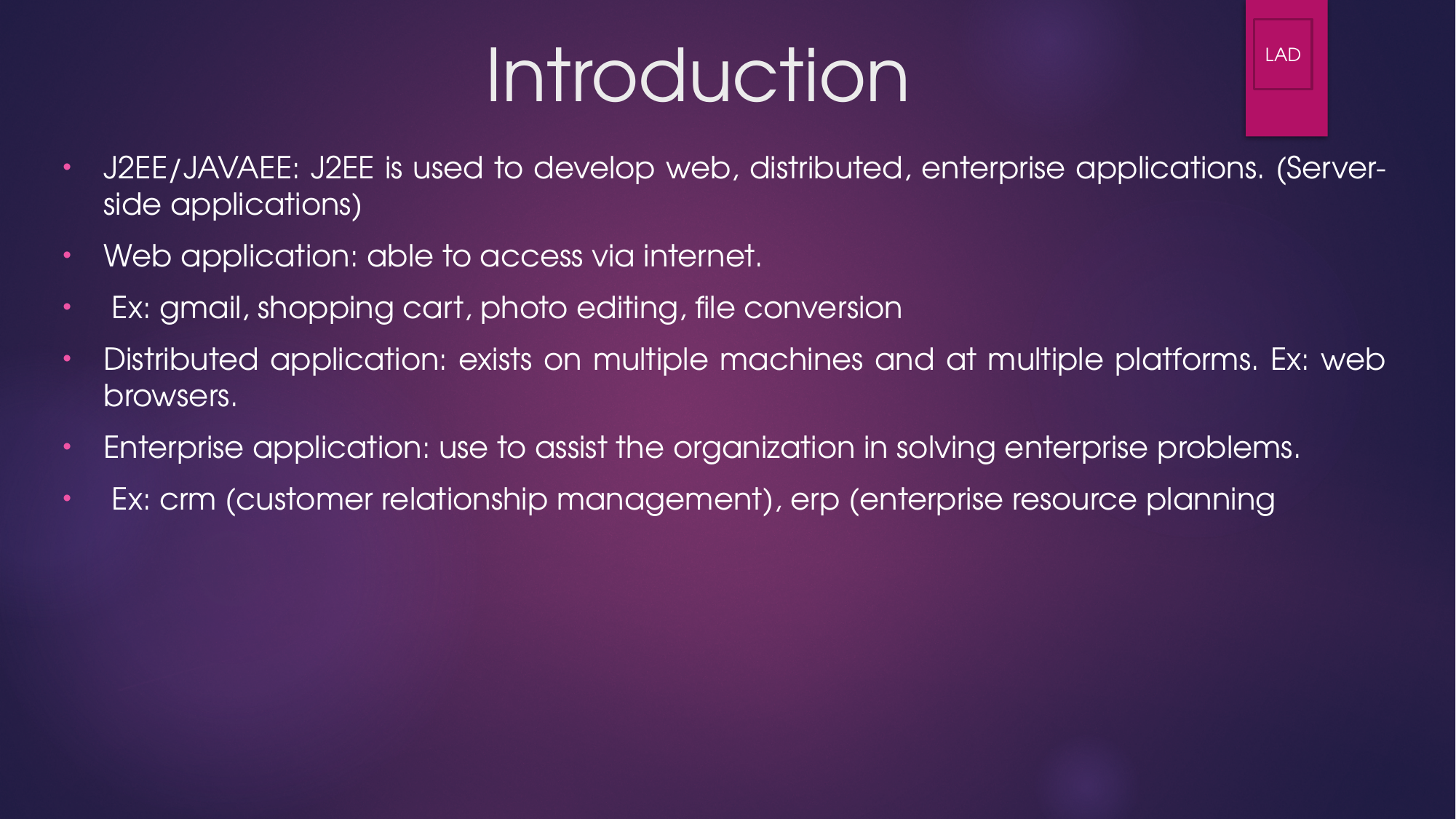

# Introduction
LAD
J2EE/JAVAEE: J2EE is used to develop web, distributed, enterprise applications. (Server-side applications)
Web application: able to access via internet.
 Ex: gmail, shopping cart, photo editing, file conversion
Distributed application: exists on multiple machines and at multiple platforms. Ex: web browsers.
Enterprise application: use to assist the organization in solving enterprise problems.
 Ex: crm (customer relationship management), erp (enterprise resource planning